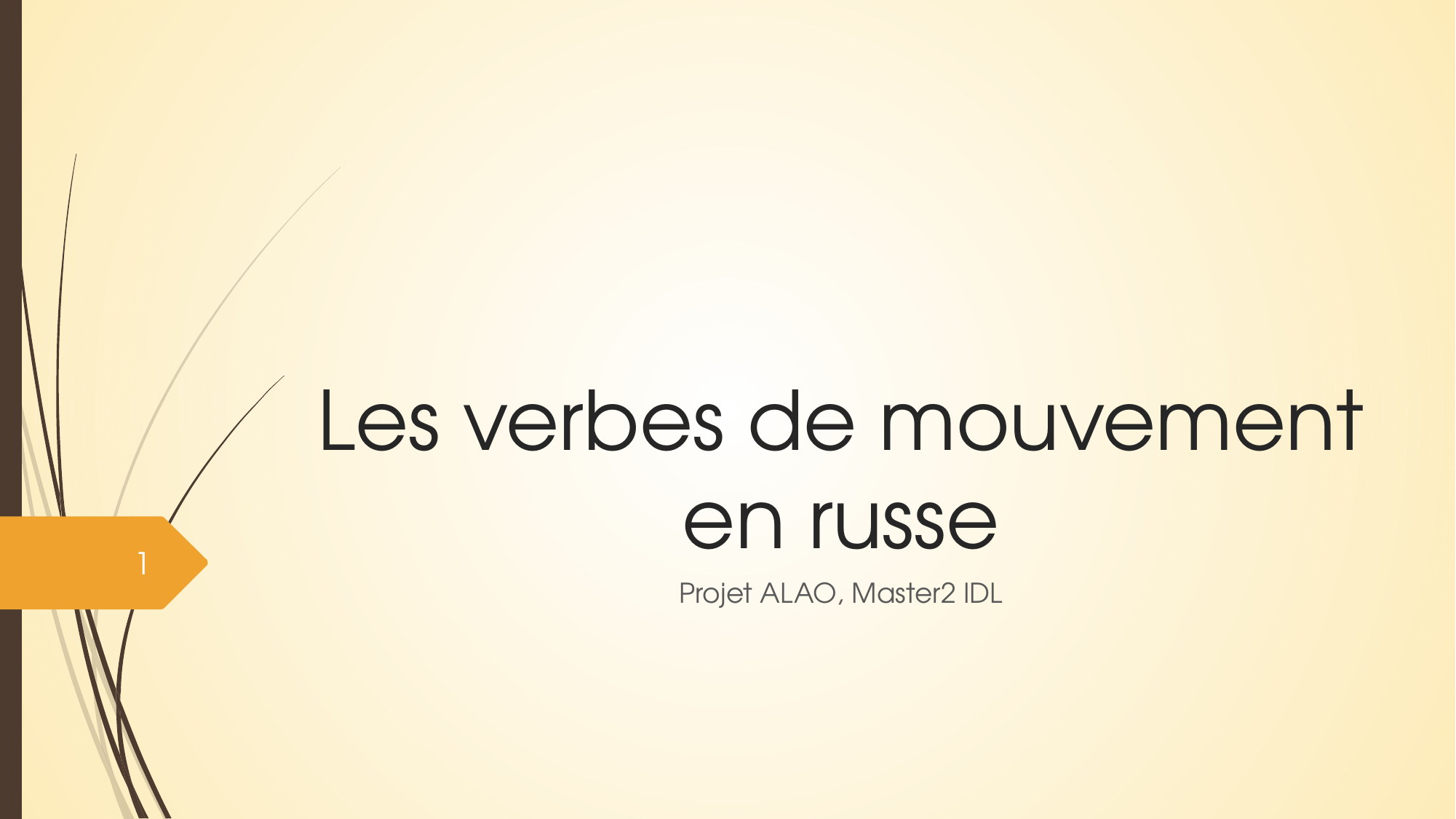

# Les verbes de mouvement en russe
1
Projet ALAO, Master2 IDL